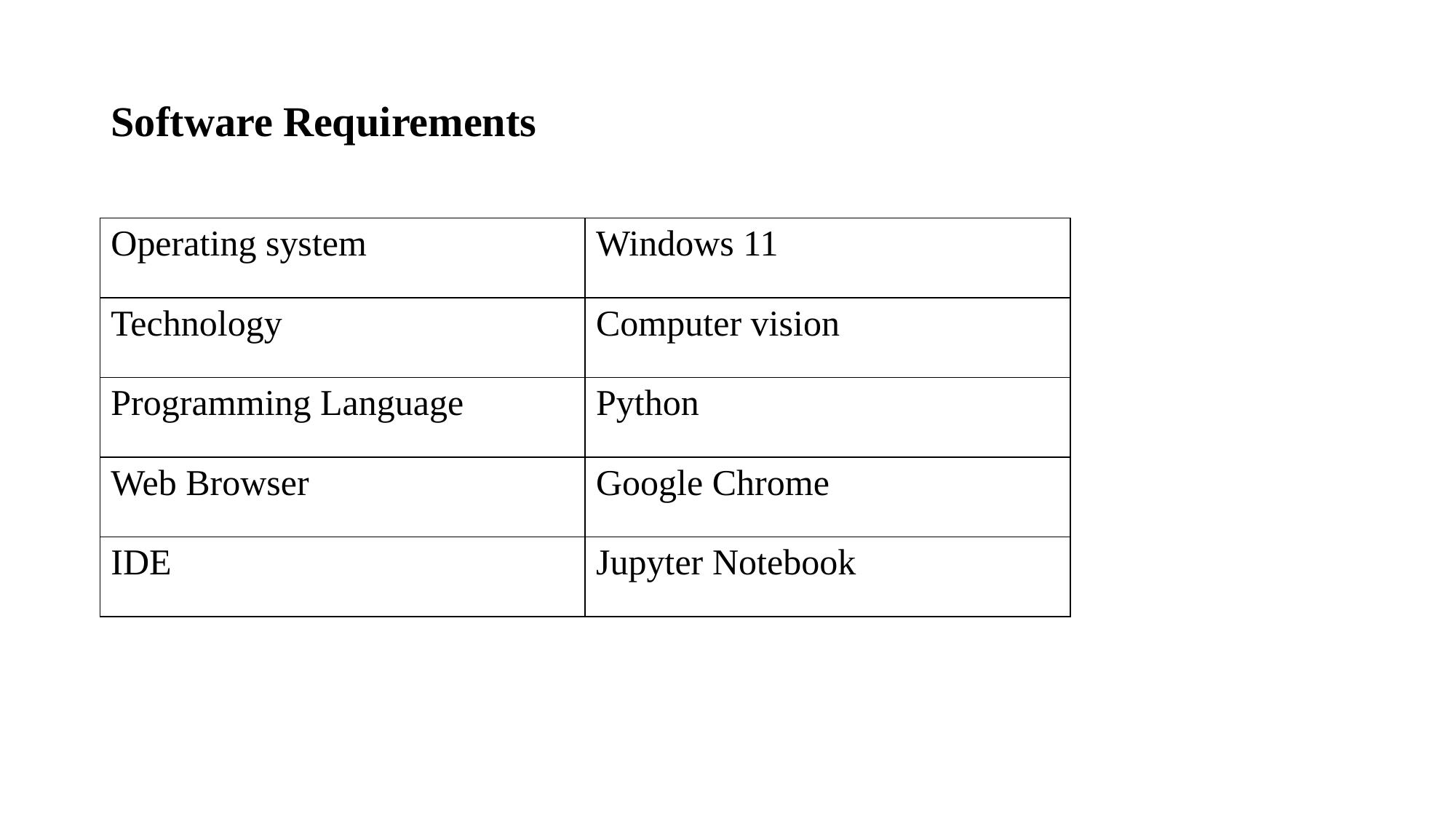

# Software Requirements
| Operating system | Windows 11 |
| --- | --- |
| Technology | Computer vision |
| Programming Language | Python |
| Web Browser | Google Chrome |
| IDE | Jupyter Notebook |